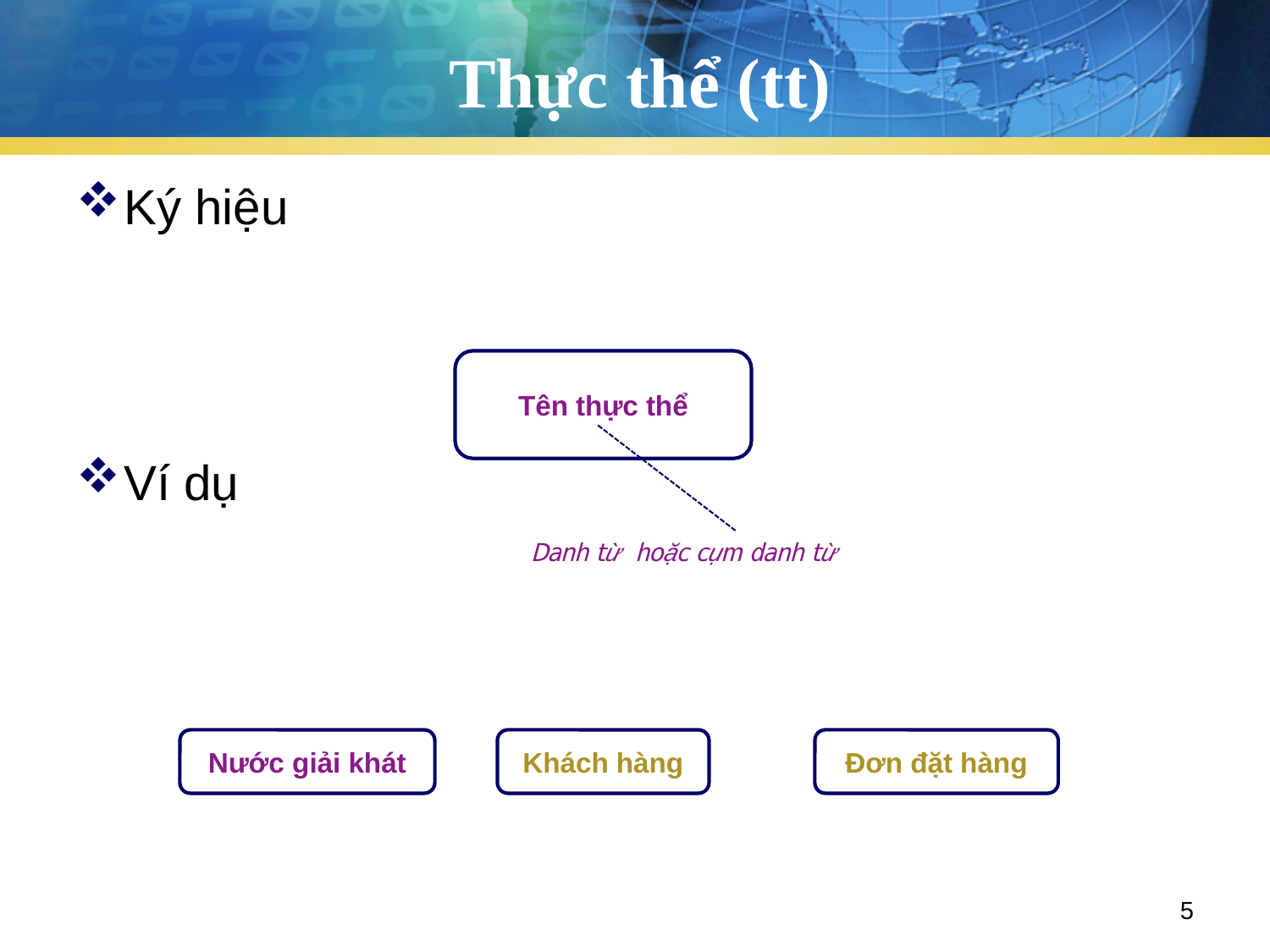

# Thực thể (tt)
Ký hiệu

Ví dụ
Tên thực thể
Danh từ  hoặc cụm danh từ
Nước giải khát
Khách hàng
Đơn đặt hàng
5